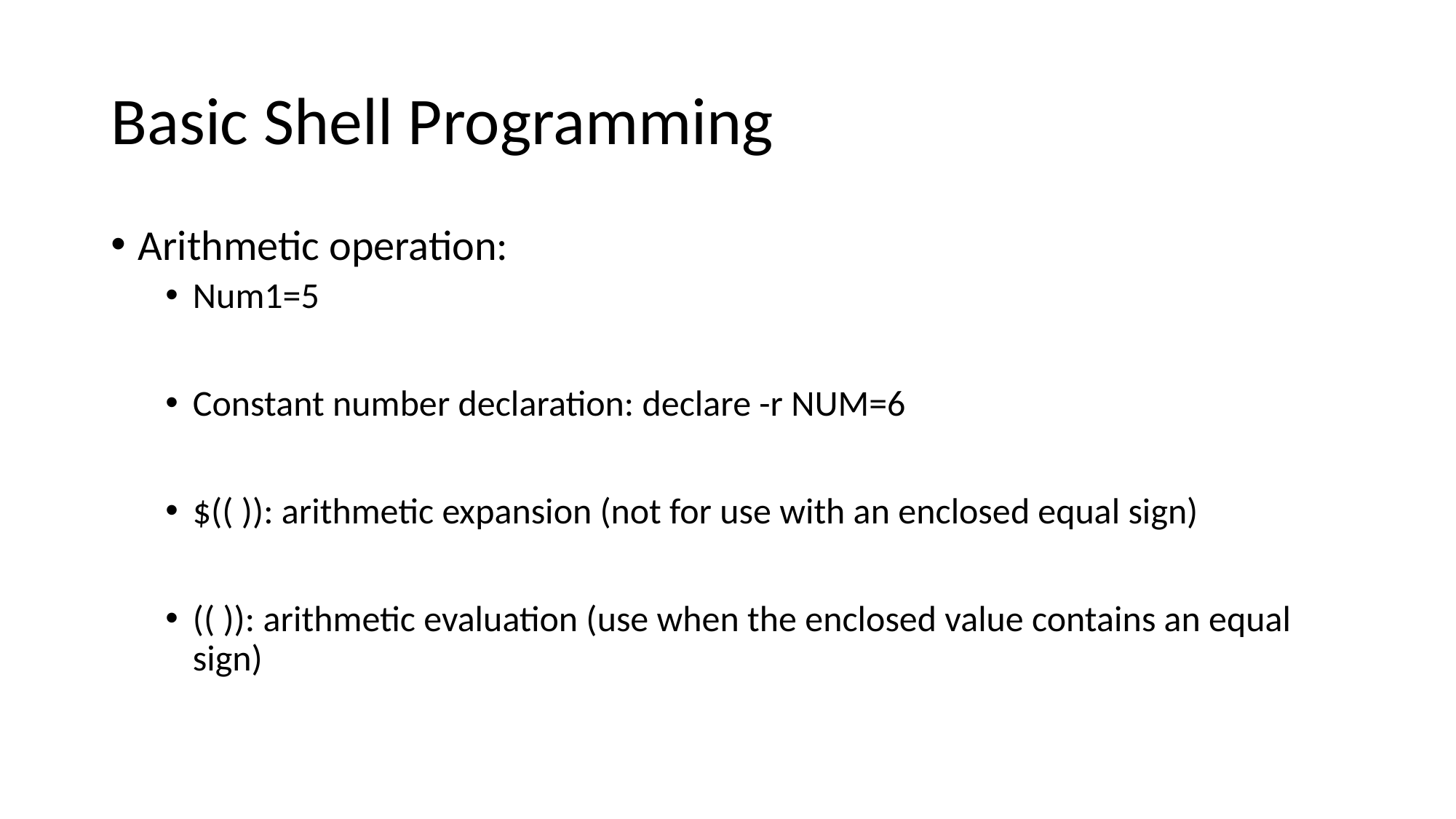

# Basic Shell Programming
Arithmetic operation:
Num1=5

Constant number declaration: declare -r NUM=6

$(( )): arithmetic expansion (not for use with an enclosed equal sign)

(( )): arithmetic evaluation (use when the enclosed value contains an equal sign)